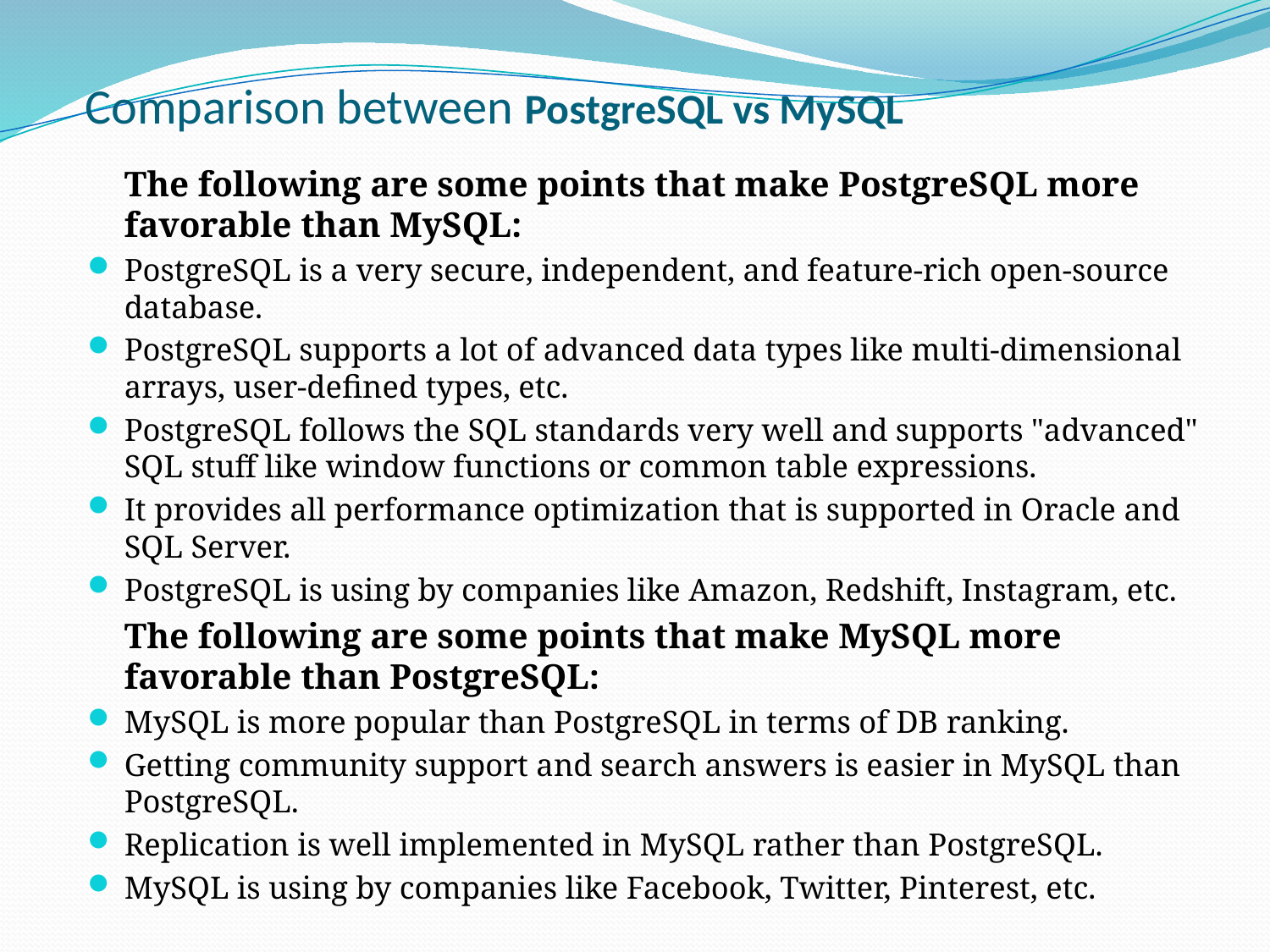

# Comparison between PostgreSQL vs MySQL
	The following are some points that make PostgreSQL more favorable than MySQL:
PostgreSQL is a very secure, independent, and feature-rich open-source database.
PostgreSQL supports a lot of advanced data types like multi-dimensional arrays, user-defined types, etc.
PostgreSQL follows the SQL standards very well and supports "advanced" SQL stuff like window functions or common table expressions.
It provides all performance optimization that is supported in Oracle and SQL Server.
PostgreSQL is using by companies like Amazon, Redshift, Instagram, etc.
	The following are some points that make MySQL more favorable than PostgreSQL:
MySQL is more popular than PostgreSQL in terms of DB ranking.
Getting community support and search answers is easier in MySQL than PostgreSQL.
Replication is well implemented in MySQL rather than PostgreSQL.
MySQL is using by companies like Facebook, Twitter, Pinterest, etc.